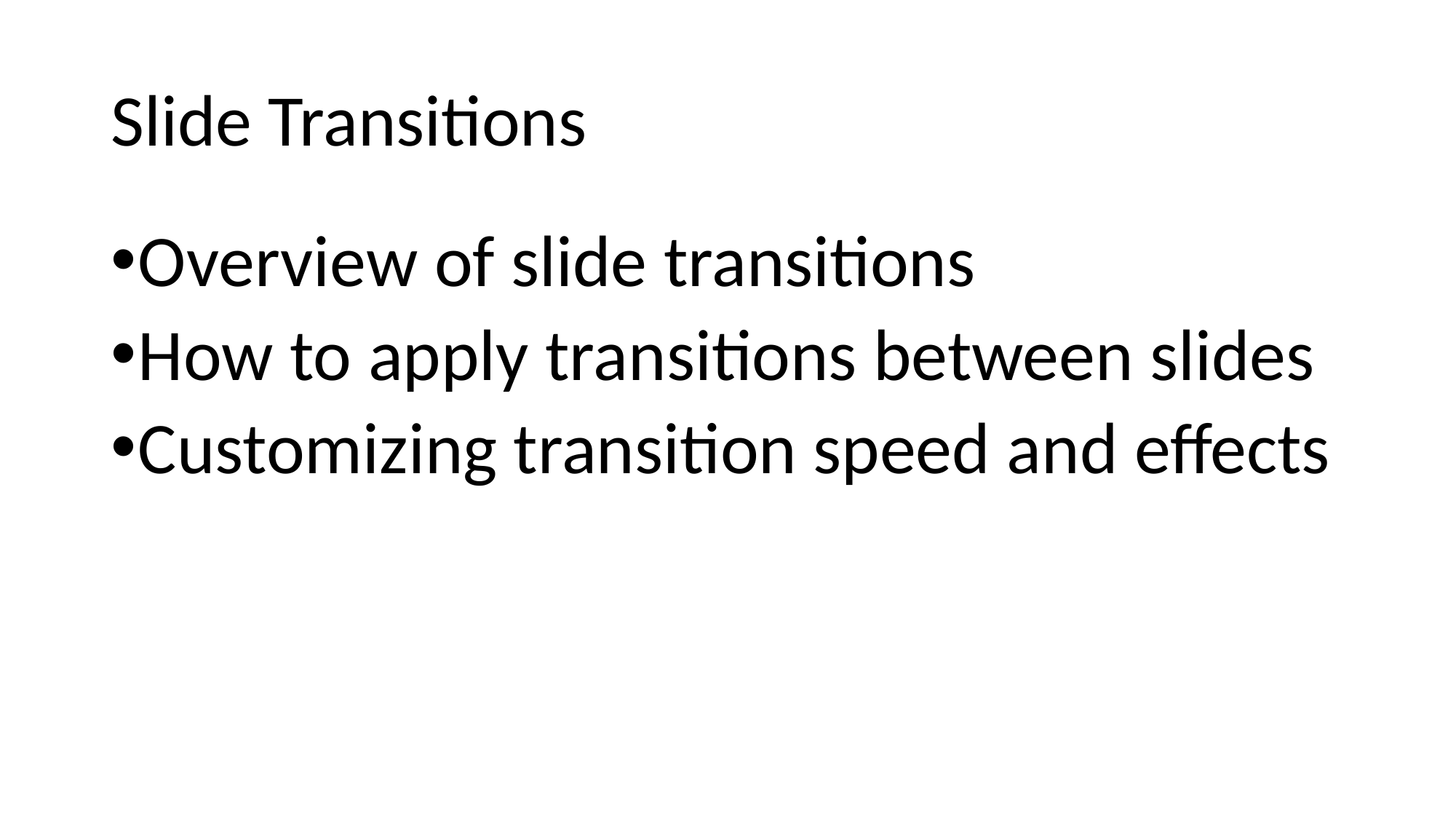

# Slide Transitions
Overview of slide transitions
How to apply transitions between slides
Customizing transition speed and effects